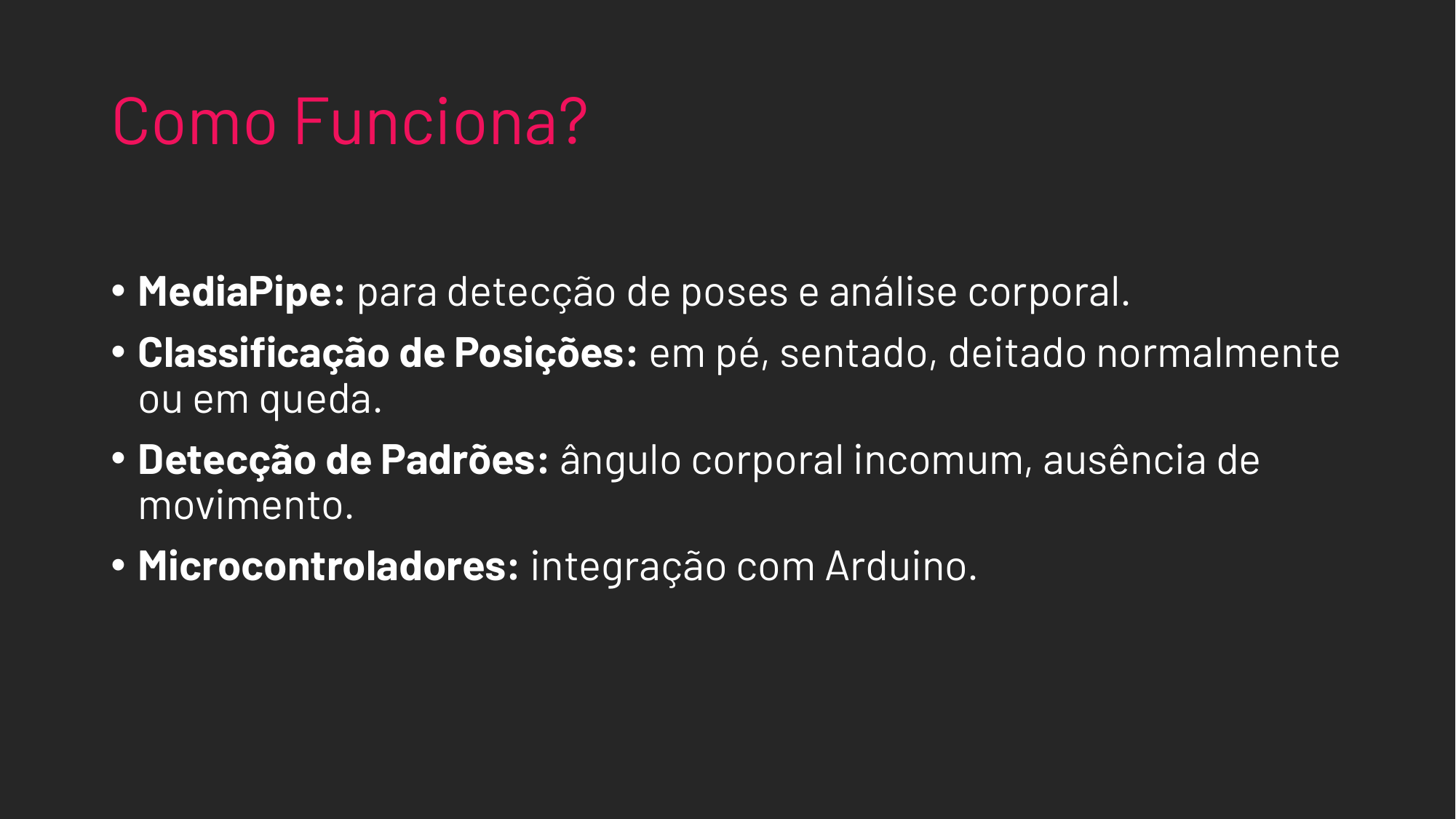

# Como Funciona?
MediaPipe: para detecção de poses e análise corporal.
Classificação de Posições: em pé, sentado, deitado normalmente ou em queda.
Detecção de Padrões: ângulo corporal incomum, ausência de movimento.
Microcontroladores: integração com Arduino.